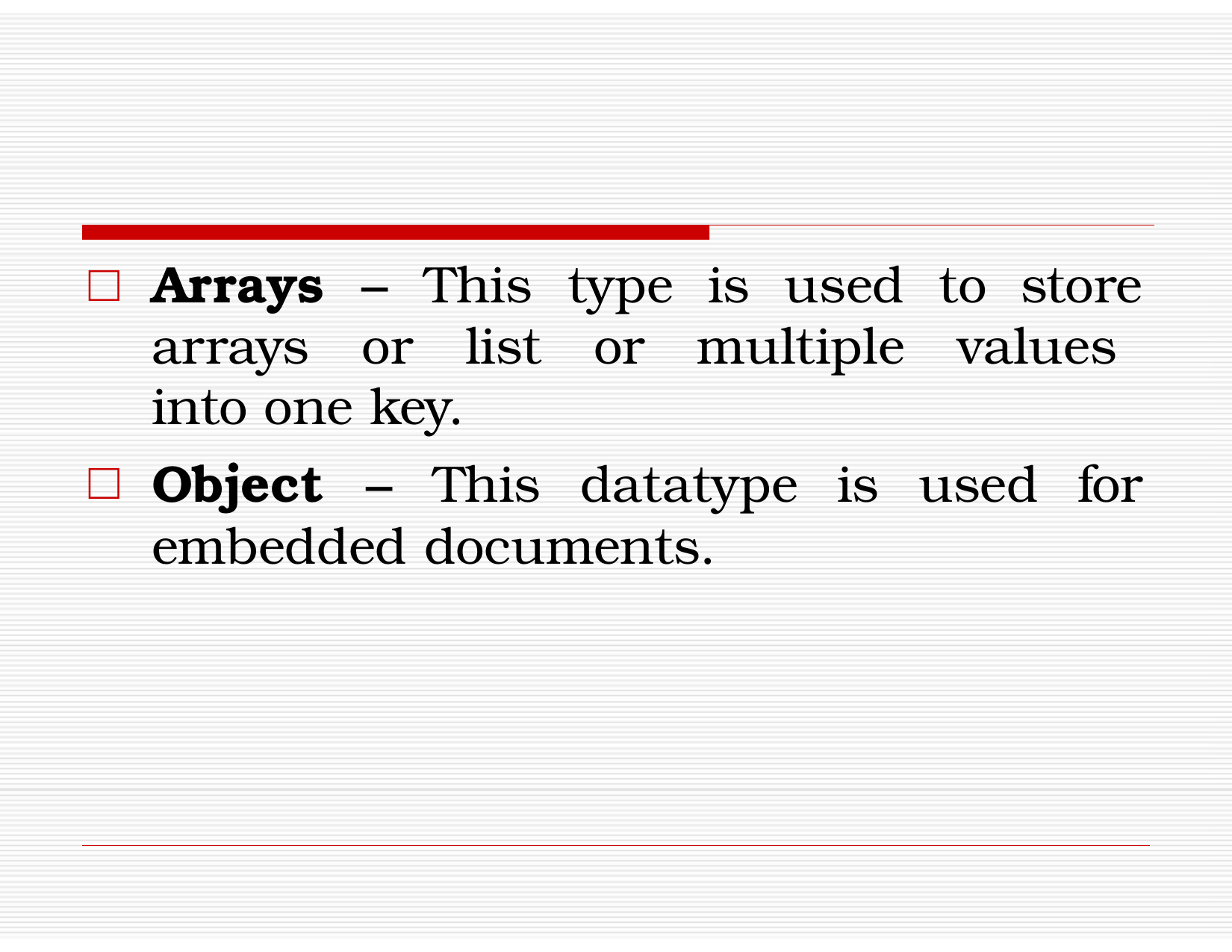

Arrays  −  This  type  is  used  to  store arrays  or  list  or  multiple  values  into one key.
Object  −  This  datatype  is  used  for embedded documents.